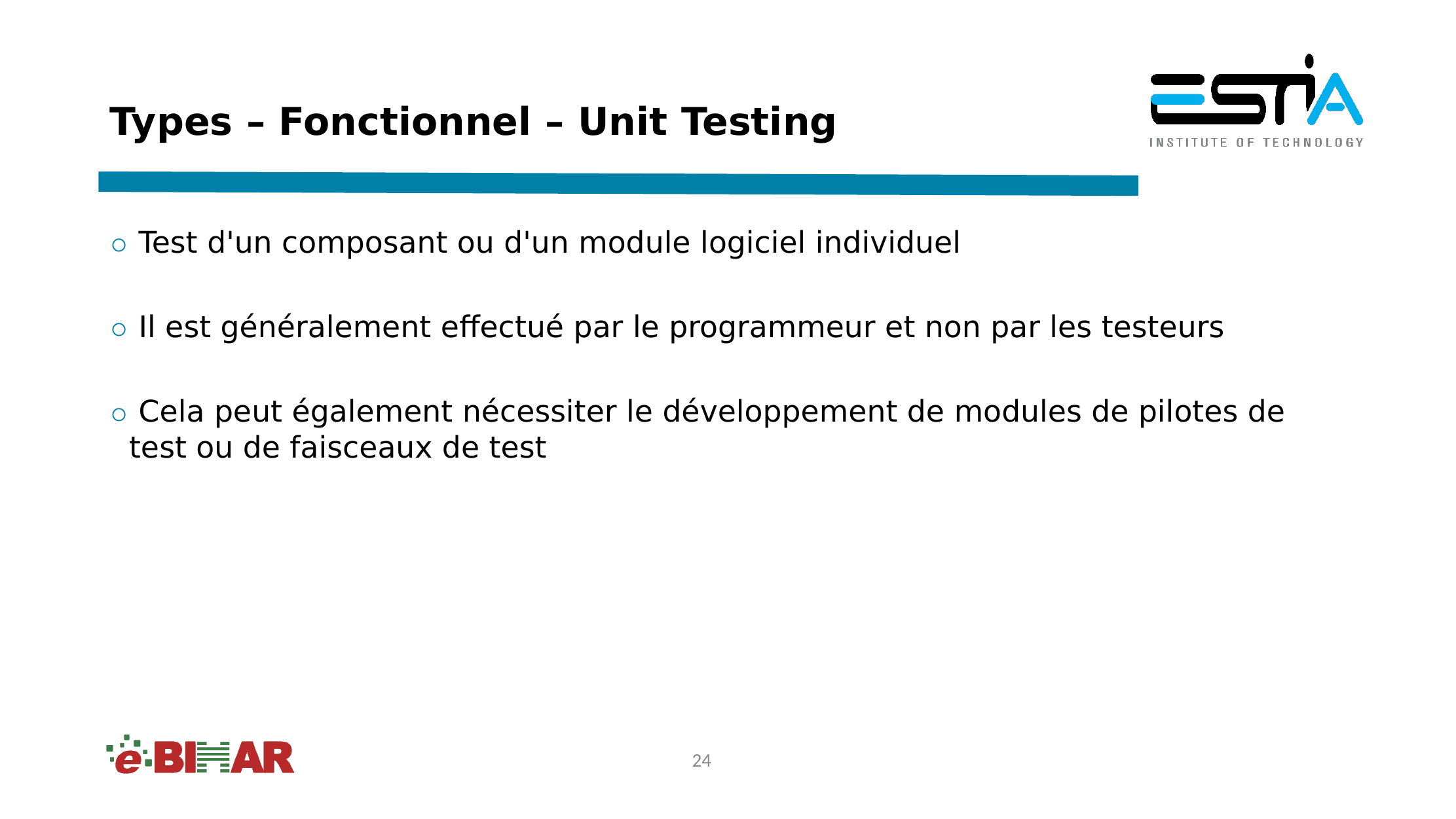

# Types – Fonctionnel – Unit Testing
 Test d'un composant ou d'un module logiciel individuel

 Il est généralement effectué par le programmeur et non par les testeurs

 Cela peut également nécessiter le développement de modules de pilotes de test ou de faisceaux de test

24